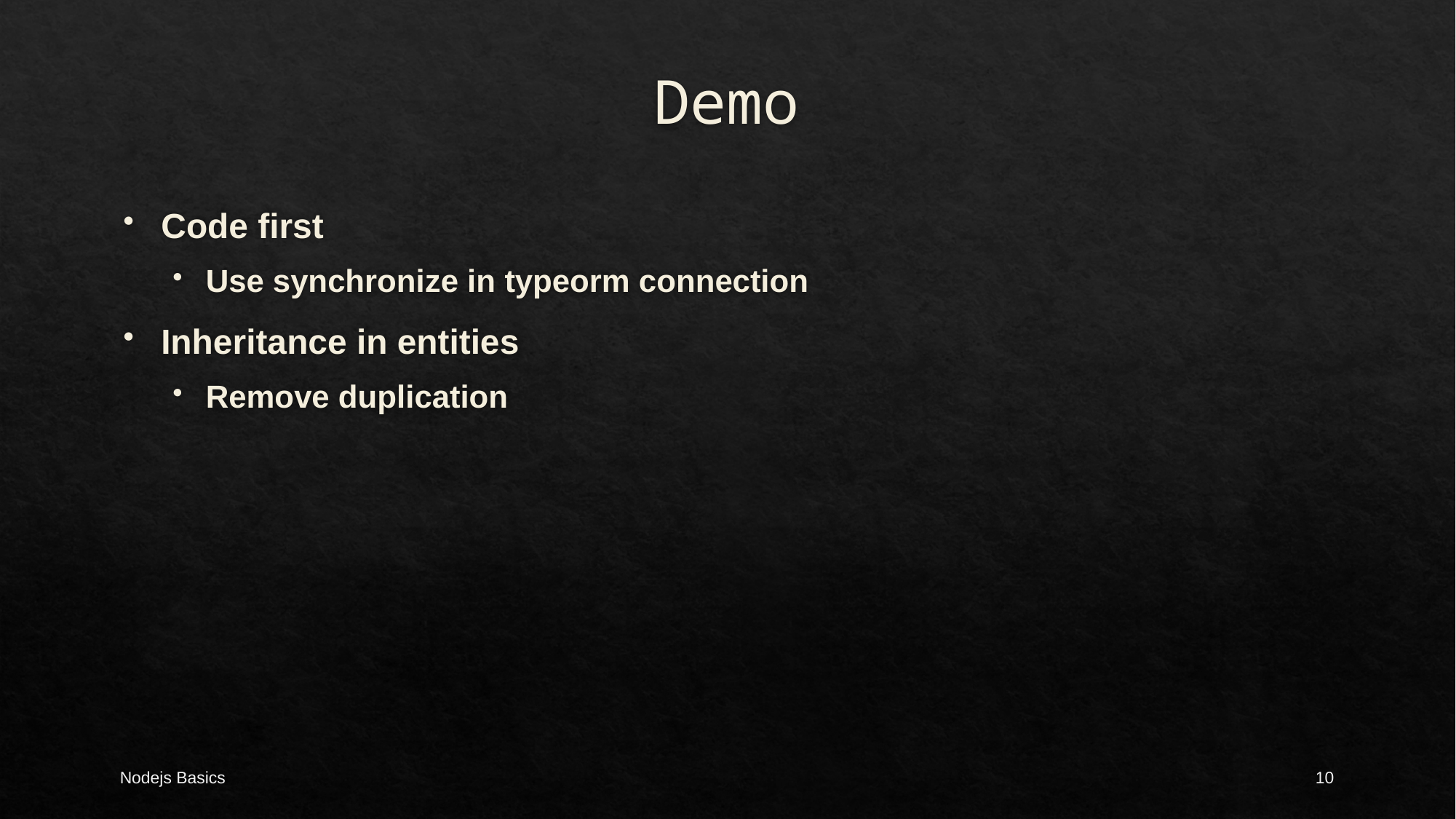

# Demo
Code first
Use synchronize in typeorm connection
Inheritance in entities
Remove duplication
Nodejs Basics
10